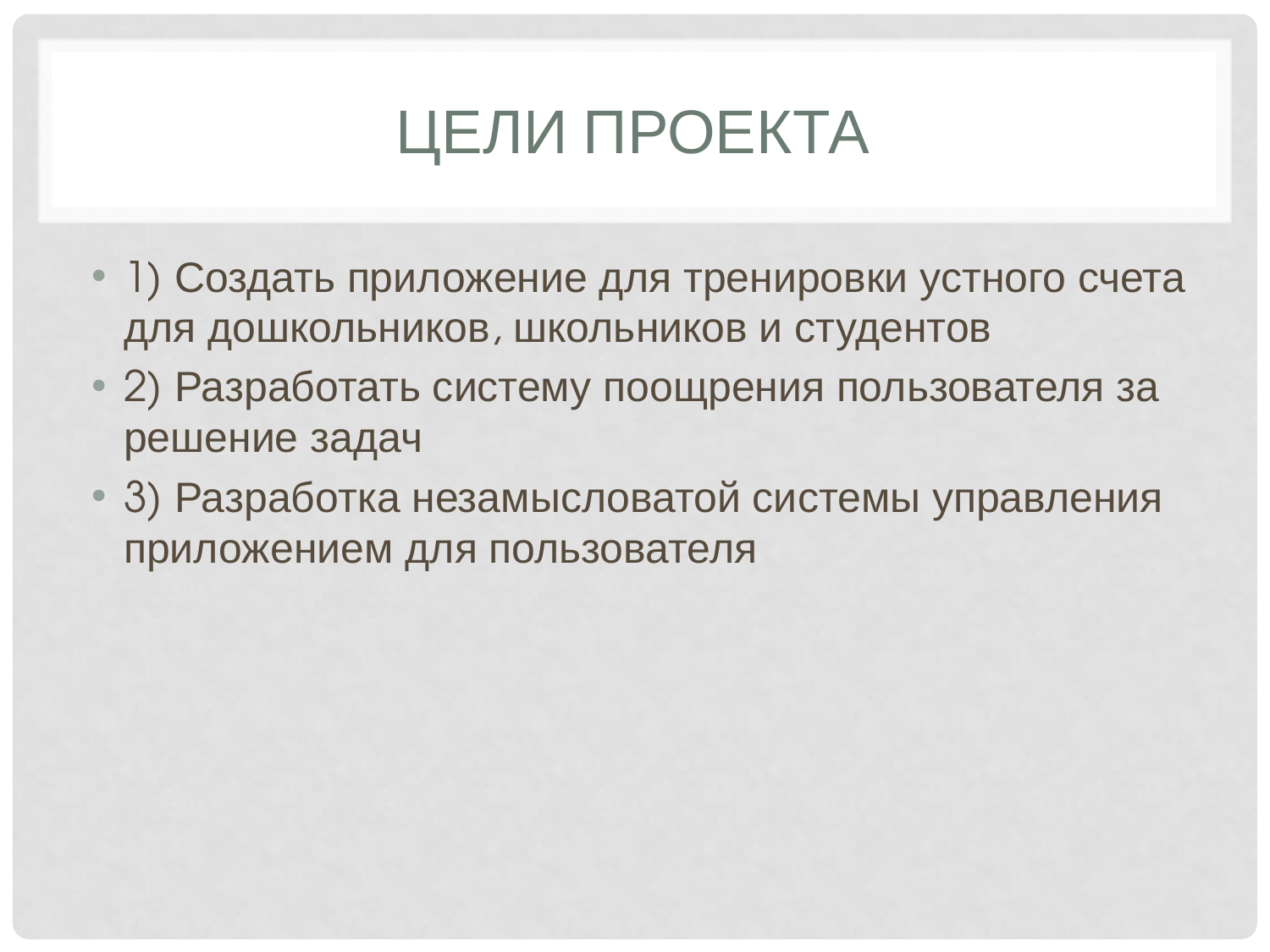

# Цели проекта
1) Создать приложение для тренировки устного счета для дошкольников, школьников и студентов
2) Разработать систему поощрения пользователя за решение задач
3) Разработка незамысловатой системы управления приложением для пользователя